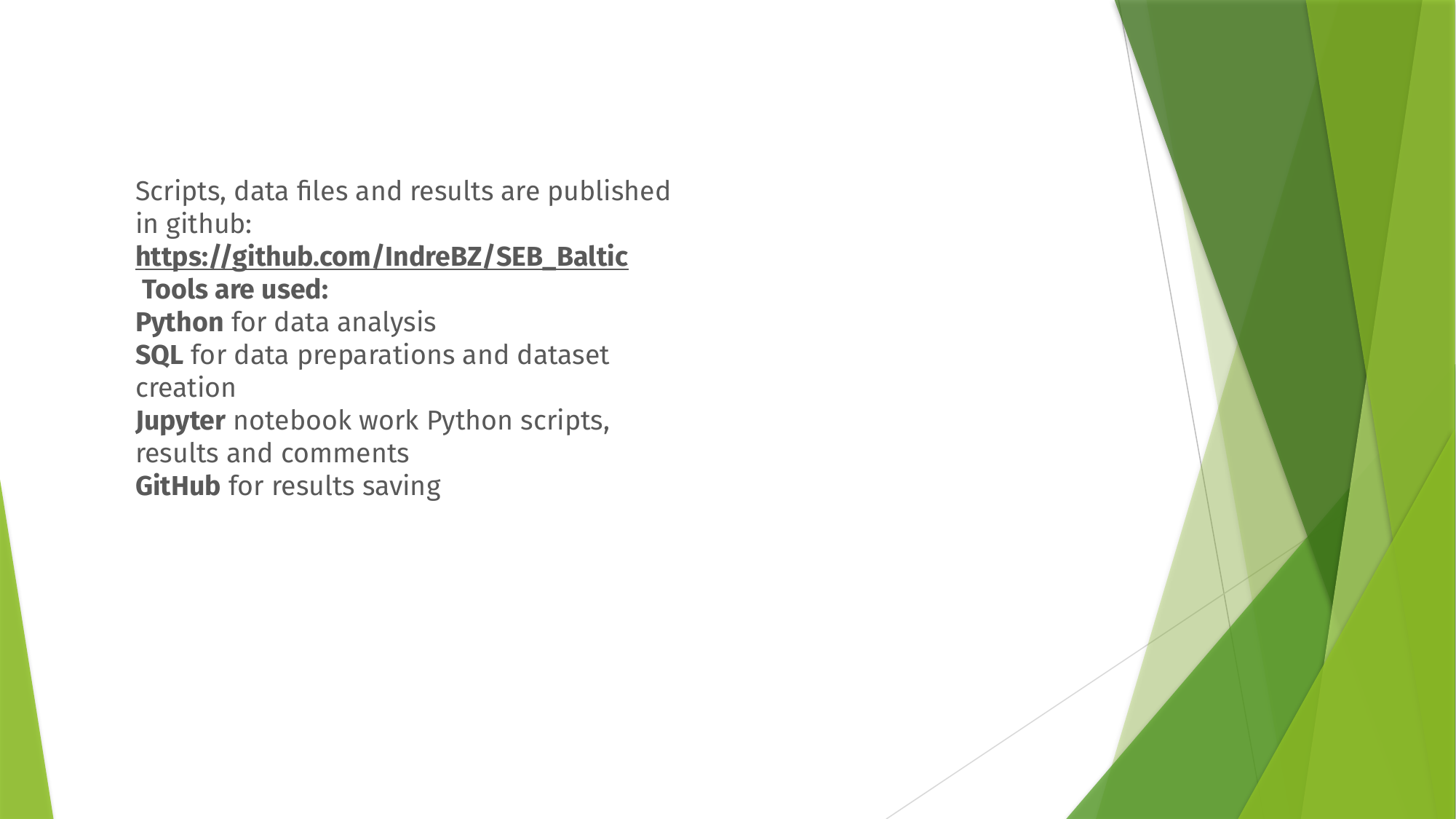

# Scripts, data files and results are published in github: https://github.com/IndreBZ/SEB_Baltic Tools are used: Python for data analysis SQL for data preparations and dataset creation Jupyter notebook work Python scripts, results and comments GitHub for results saving